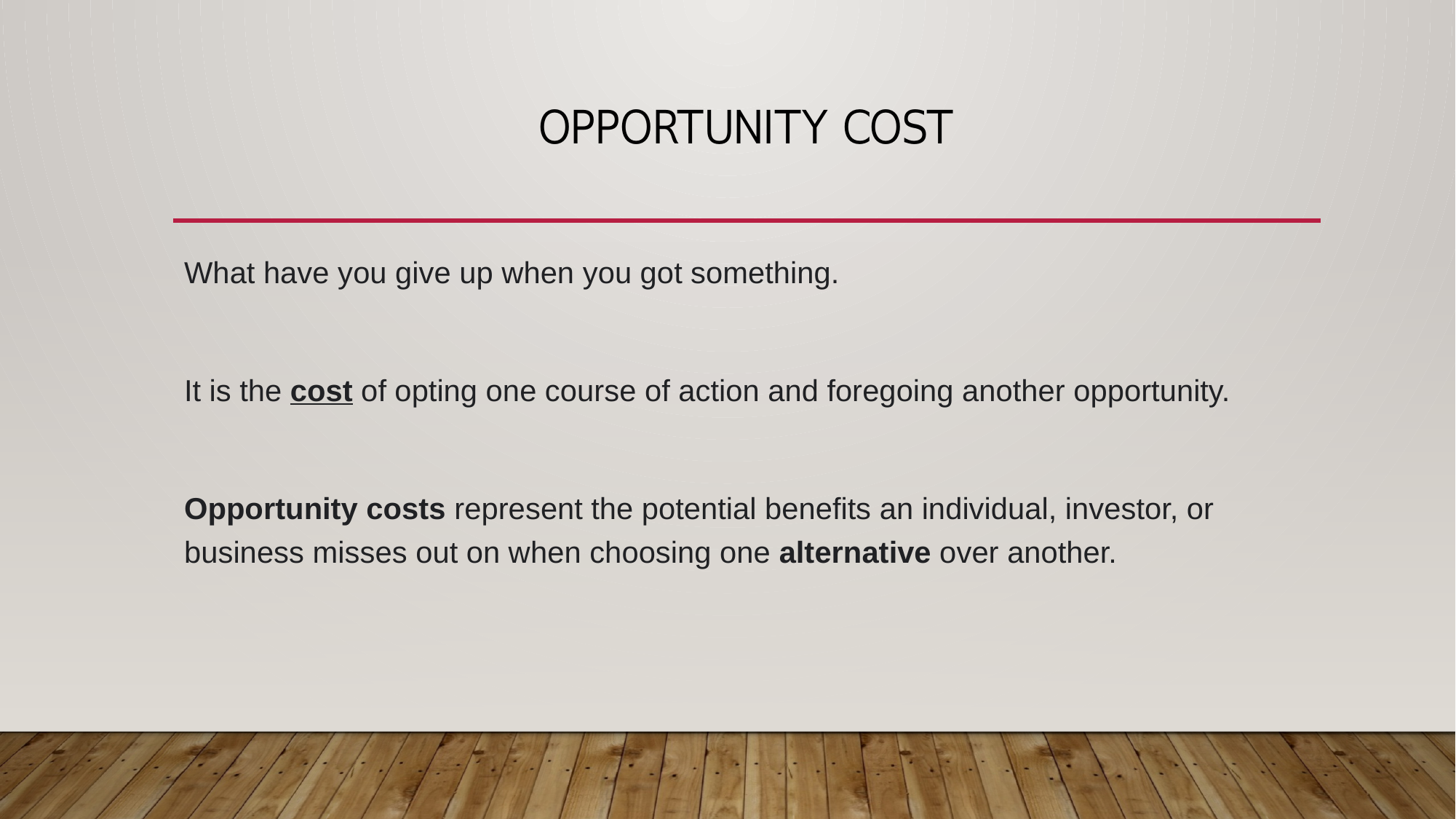

# Opportunity Cost
What have you give up when you got something.

It is the cost of opting one course of action and foregoing another opportunity.

Opportunity costs represent the potential benefits an individual, investor, or business misses out on when choosing one alternative over another.